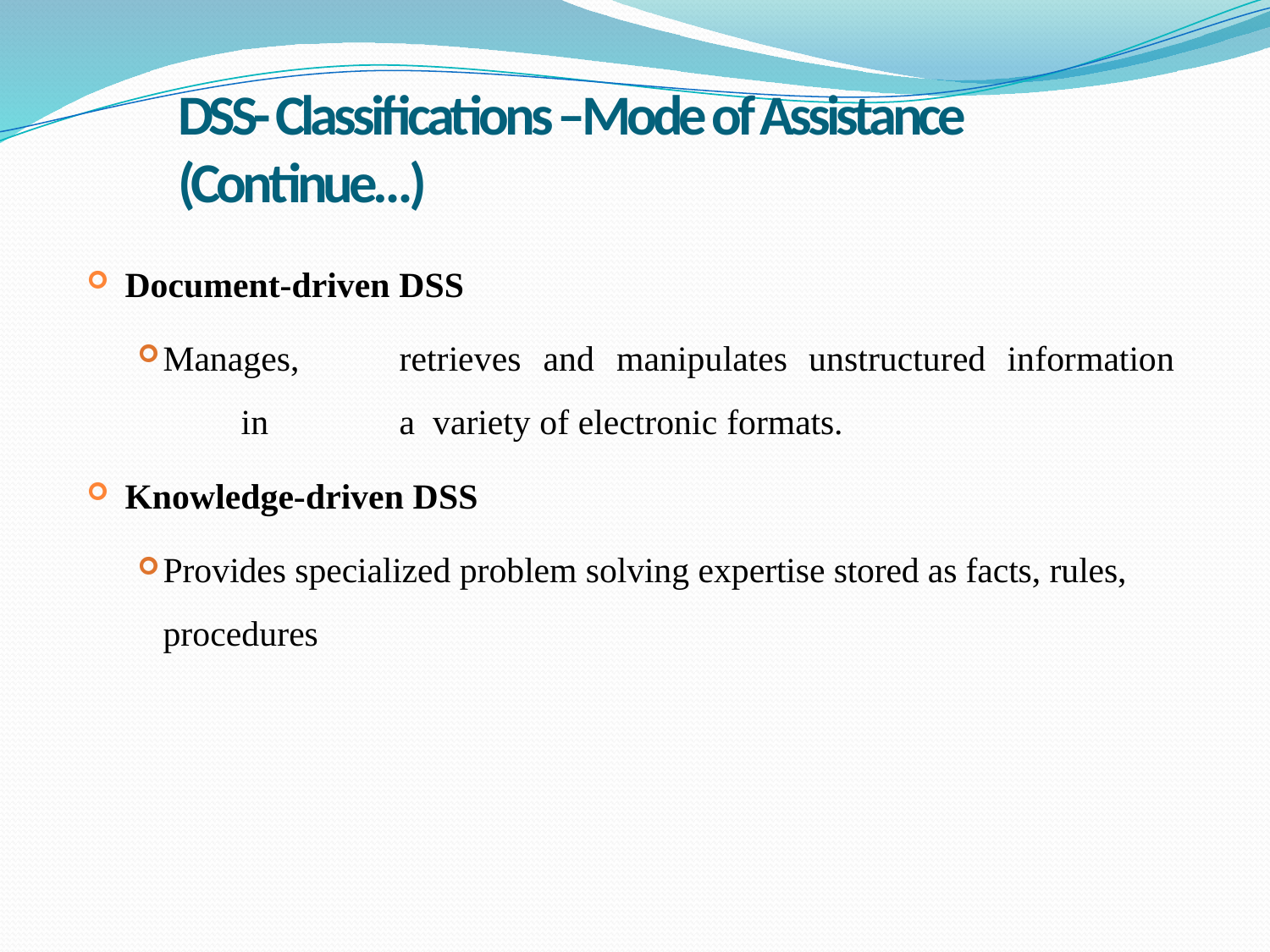

# DSS- Classifications –Mode of Assistance (Continue…)
Document-driven DSS
Manages,	retrieves	and	manipulates	unstructured	information	in	a  variety of electronic formats.
Knowledge-driven DSS
Provides specialized problem solving expertise stored as facts, rules,  procedures